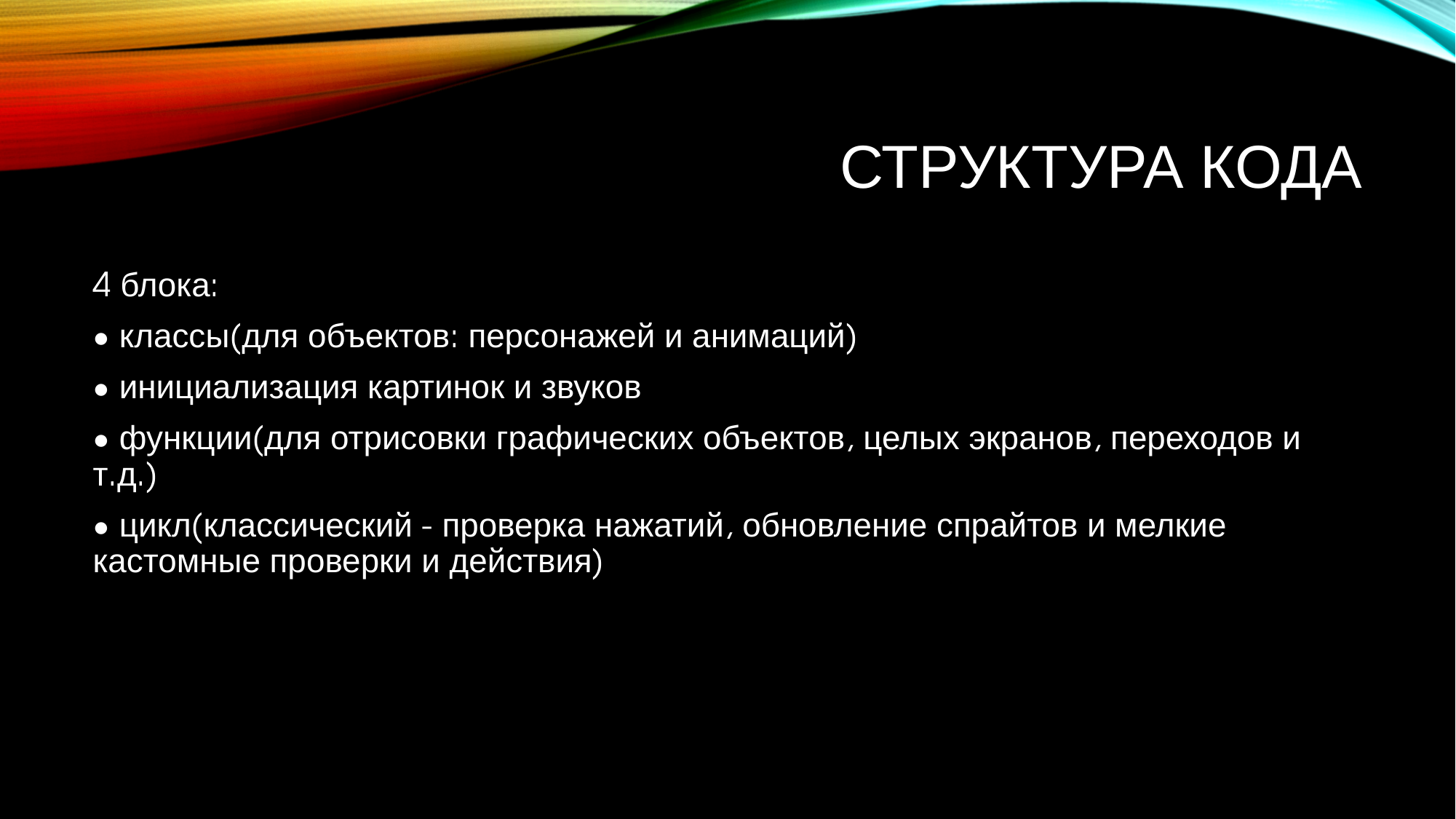

# СТРУКТУРА КОДА
4 блока:
• классы(для объектов: персонажей и анимаций)
• инициализация картинок и звуков
• функции(для отрисовки графических объектов, целых экранов, переходов и т.д.)
• цикл(классический - проверка нажатий, обновление спрайтов и мелкие кастомные проверки и действия)